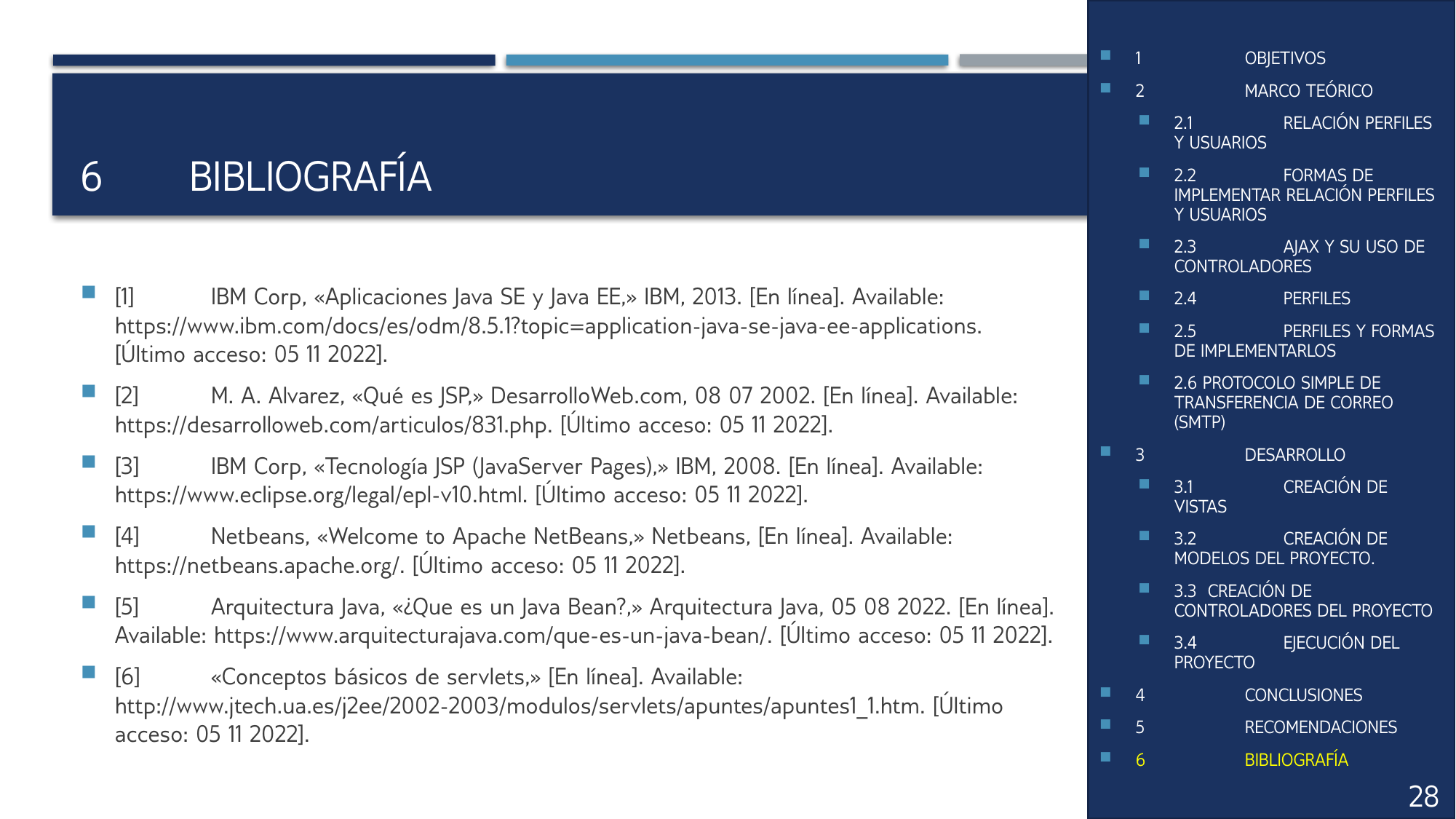

1	OBJETIVOS
2	MARCO TEÓRICO
2.1	RELACIÓN PERFILES Y USUARIOS
2.2	FORMAS DE IMPLEMENTAR RELACIÓN PERFILES Y USUARIOS
2.3	AJAX Y SU USO DE CONTROLADORES
2.4	PERFILES
2.5	PERFILES Y FORMAS DE IMPLEMENTARLOS
2.6 PROTOCOLO SIMPLE DE TRANSFERENCIA DE CORREO (SMTP)
3	DESARROLLO
3.1	CREACIÓN DE VISTAS
3.2	CREACIÓN DE MODELOS DEL PROYECTO.
3.3  CREACIÓN DE CONTROLADORES DEL PROYECTO
3.4	EJECUCIÓN DEL PROYECTO
4	CONCLUSIONES
5	RECOMENDACIONES
6	BIBLIOGRAFÍA
1	OBJETIVOS
2	MARCO TEÓRICO
2.1	JSTL (JSP Standard Tag Library)
2.1.1	Definición
2.2	Uso de JSTL
2.2.1	Tags de Core JSTL
3	DESARROLLO
3.1	TAG IF
3.1.1	Codificación
3.1.2	Ejecución
3.2	TAG CHOOSE
3.2.1	Codificación
3.2.2	Ejecución
3.3	TAG FOR EACH
3.3.1	Codificación
3.3.2	Ejecución
4	CONCLUSIONES
5	RECOMENDACIONES
6	BIBLIOGRAFÍA
# 6	BIBLIOGRAFÍA
[1] 	IBM Corp, «Aplicaciones Java SE y Java EE,» IBM, 2013. [En línea]. Available: https://www.ibm.com/docs/es/odm/8.5.1?topic=application-java-se-java-ee-applications. [Último acceso: 05 11 2022].
[2] 	M. A. Alvarez, «Qué es JSP,» DesarrolloWeb.com, 08 07 2002. [En línea]. Available: https://desarrolloweb.com/articulos/831.php. [Último acceso: 05 11 2022].
[3] 	IBM Corp, «Tecnología JSP (JavaServer Pages),» IBM, 2008. [En línea]. Available: https://www.eclipse.org/legal/epl-v10.html. [Último acceso: 05 11 2022].
[4] 	Netbeans, «Welcome to Apache NetBeans,» Netbeans, [En línea]. Available: https://netbeans.apache.org/. [Último acceso: 05 11 2022].
[5] 	Arquitectura Java, «¿Que es un Java Bean?,» Arquitectura Java, 05 08 2022. [En línea]. Available: https://www.arquitecturajava.com/que-es-un-java-bean/. [Último acceso: 05 11 2022].
[6] 	«Conceptos básicos de servlets,» [En línea]. Available: http://www.jtech.ua.es/j2ee/2002-2003/modulos/servlets/apuntes/apuntes1_1.htm. [Último acceso: 05 11 2022].
37
28